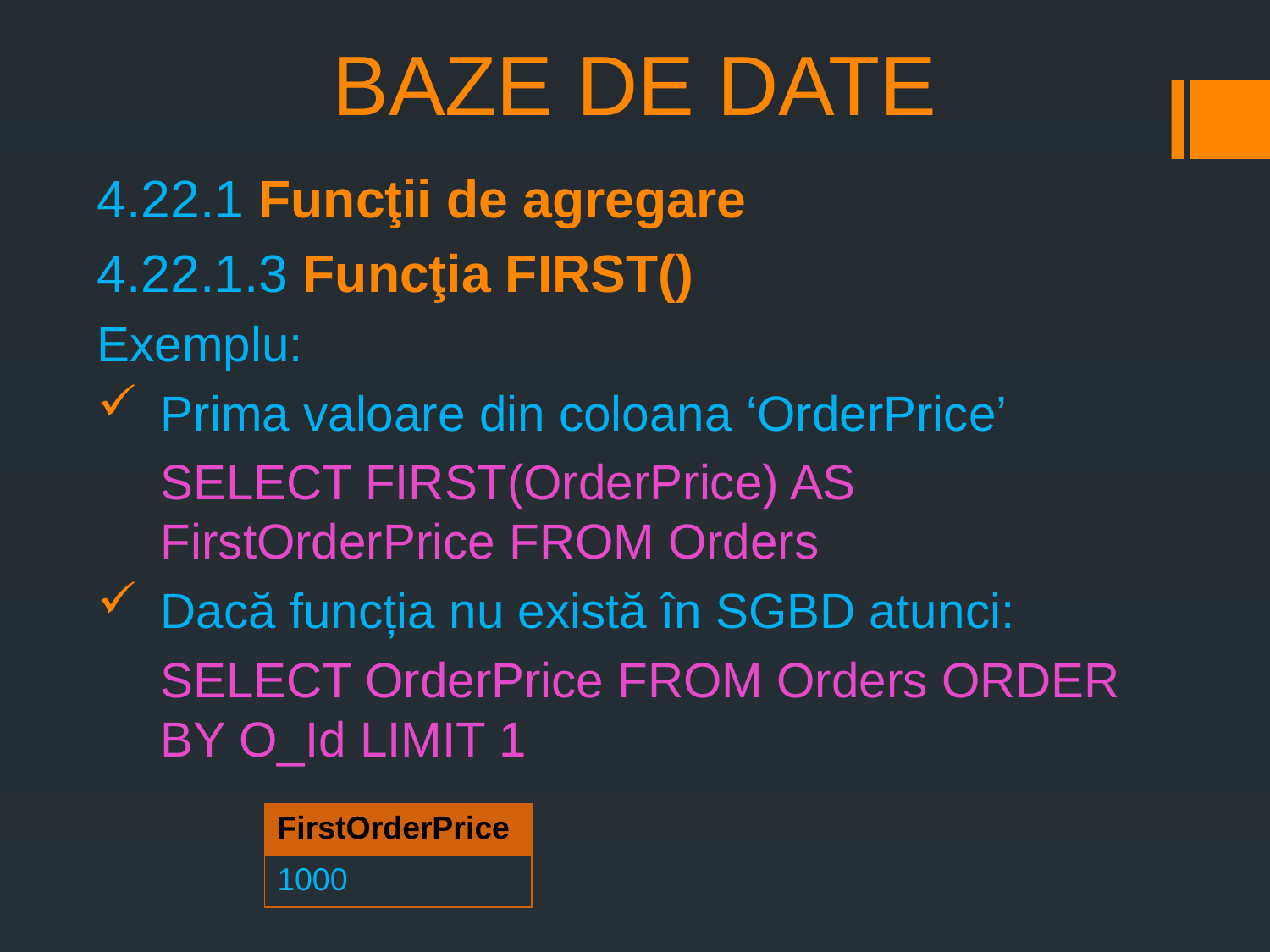

# BAZE DE DATE
4.22.1 Funcţii de agregare
4.22.1.3 Funcţia FIRST()
Exemplu:
Prima valoare din coloana ‘OrderPrice’
SELECT FIRST(OrderPrice) AS FirstOrderPrice FROM Orders
Dacă funcția nu există în SGBD atunci:
SELECT OrderPrice FROM Orders ORDER BY O_Id LIMIT 1
| FirstOrderPrice |
| --- |
| 1000 |